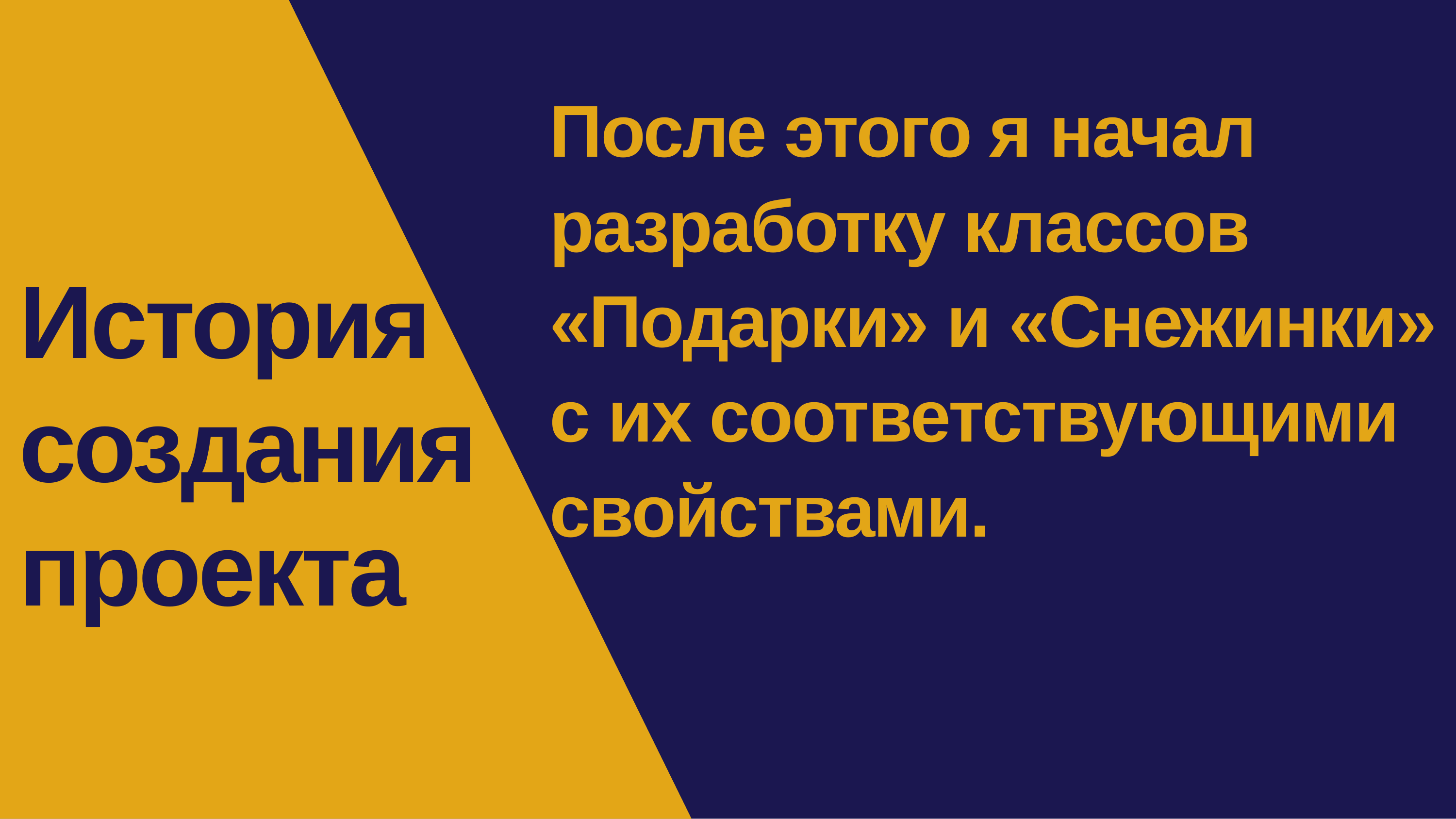

# После этого я начал разработку классов «Подарки» и «Снежинки» с их соответствующими свойствами.
История создания проекта